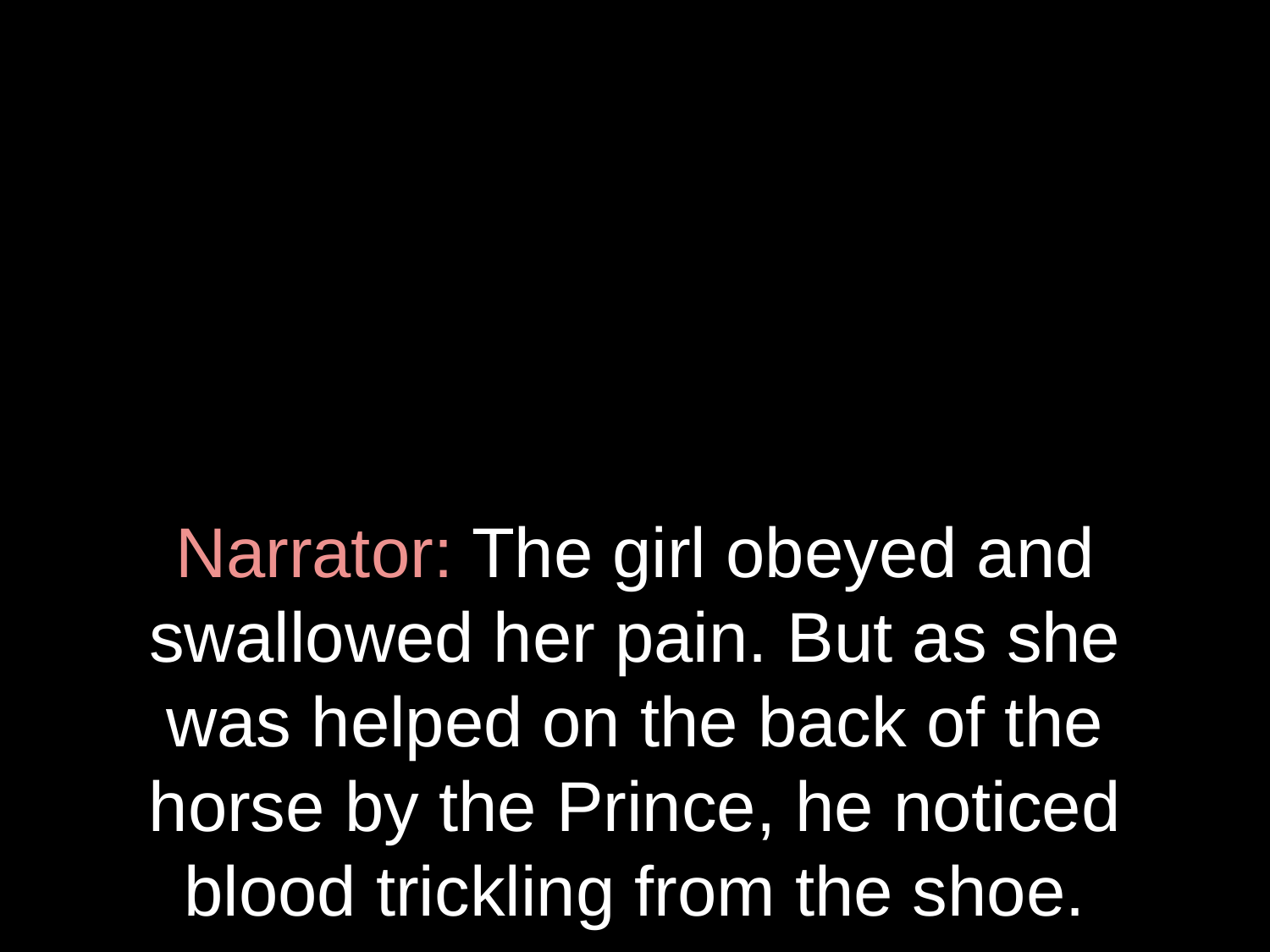

# Narrator: The girl obeyed and swallowed her pain. But as she was helped on the back of the horse by the Prince, he noticed blood trickling from the shoe.